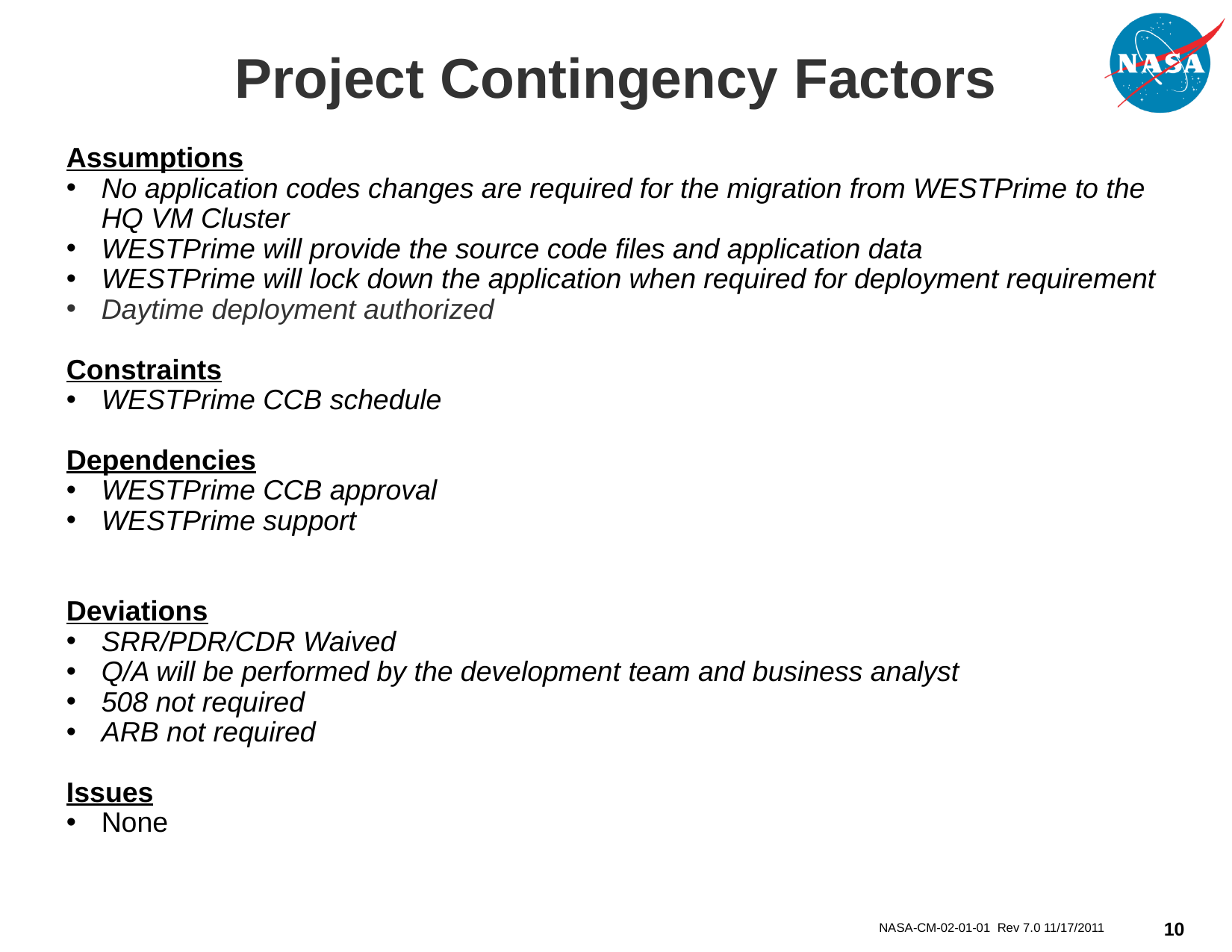

# Project Contingency Factors
Assumptions
No application codes changes are required for the migration from WESTPrime to the HQ VM Cluster
WESTPrime will provide the source code files and application data
WESTPrime will lock down the application when required for deployment requirement
Daytime deployment authorized

Constraints
WESTPrime CCB schedule

Dependencies
WESTPrime CCB approval
WESTPrime support

Deviations
SRR/PDR/CDR Waived
Q/A will be performed by the development team and business analyst
508 not required
ARB not required

Issues
None
NASA-CM-02-01-01  Rev 7.0 11/17/2011
10